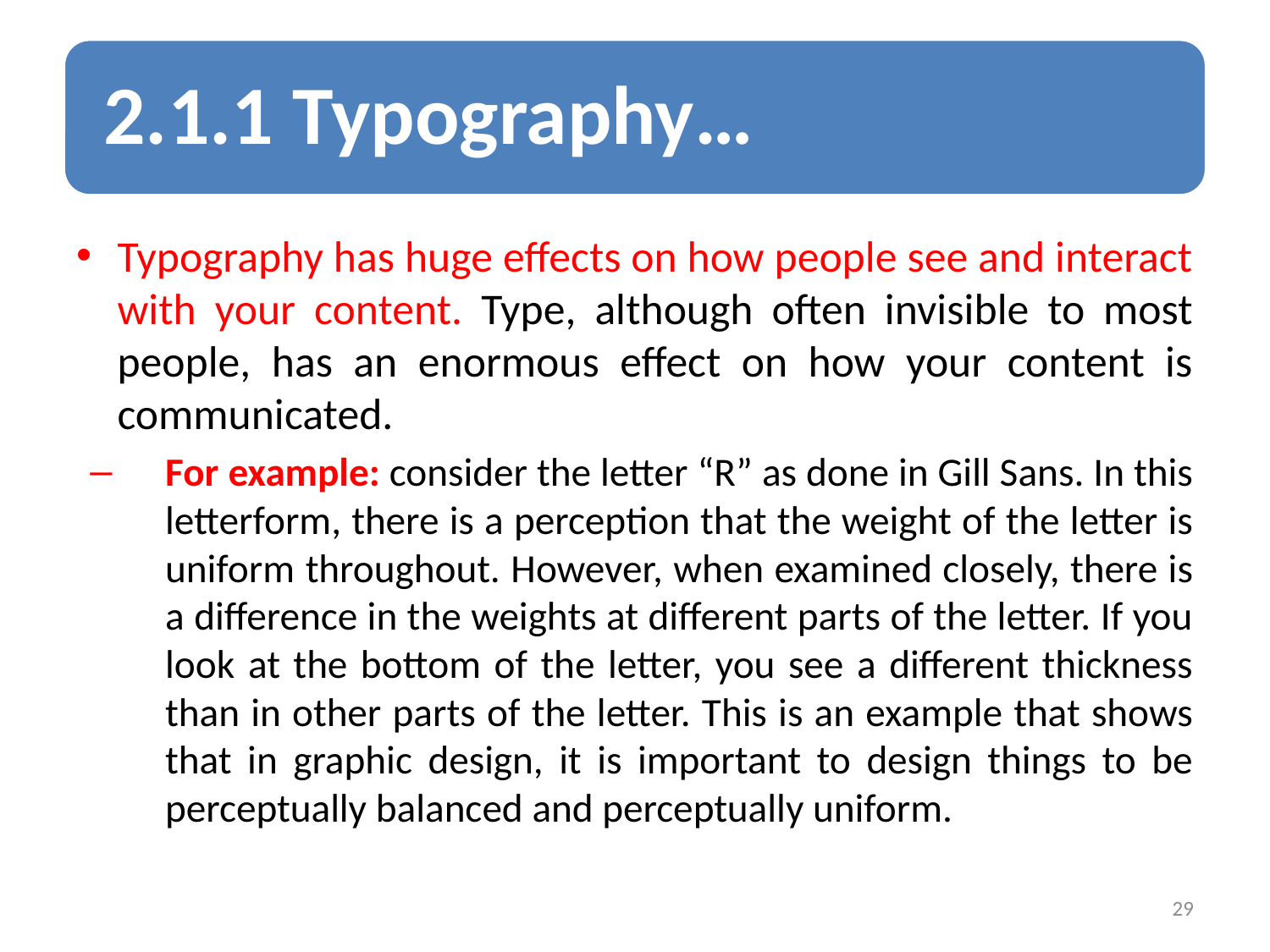

2.1.1 Typography…
Typography has huge effects on how people see and interact with your content. Type, although often invisible to most people, has an enormous effect on how your content is communicated.
For example: consider the letter “R” as done in Gill Sans. In this letterform, there is a perception that the weight of the letter is uniform throughout. However, when examined closely, there is a difference in the weights at different parts of the letter. If you look at the bottom of the letter, you see a different thickness than in other parts of the letter. This is an example that shows that in graphic design, it is important to design things to be perceptually balanced and perceptually uniform.

29